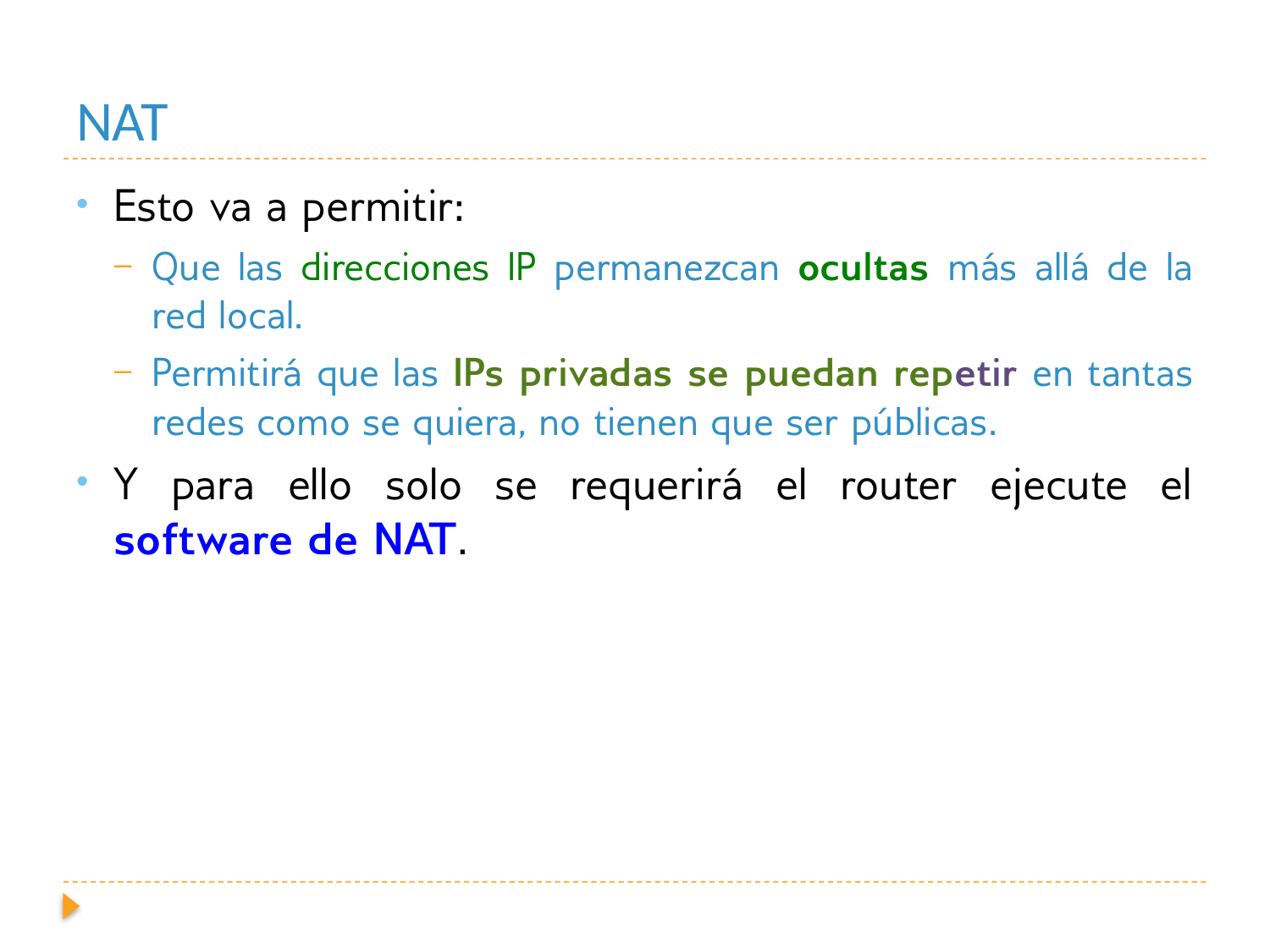

# NAT
Esto va a permitir:
Que las direcciones IP permanezcan ocultas más allá de la red local.
Permitirá que las IPs privadas se puedan repetir en tantas redes como se quiera, no tienen que ser públicas.
Y para ello solo se requerirá el router ejecute el software de NAT.